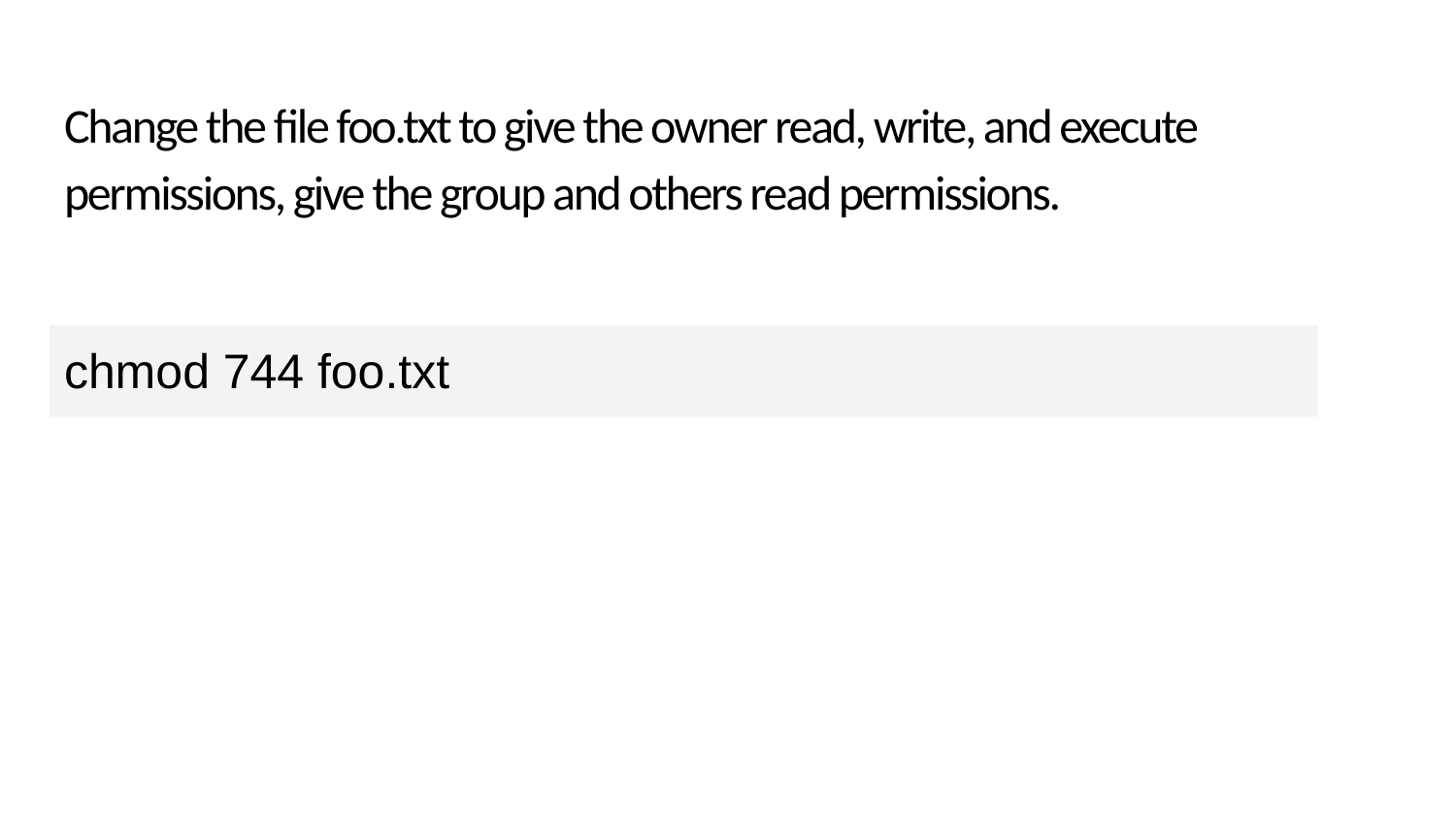

# Change the file foo.txt to give the owner read, write, and execute permissions, give the group and others read permissions.
chmod 744 foo.txt